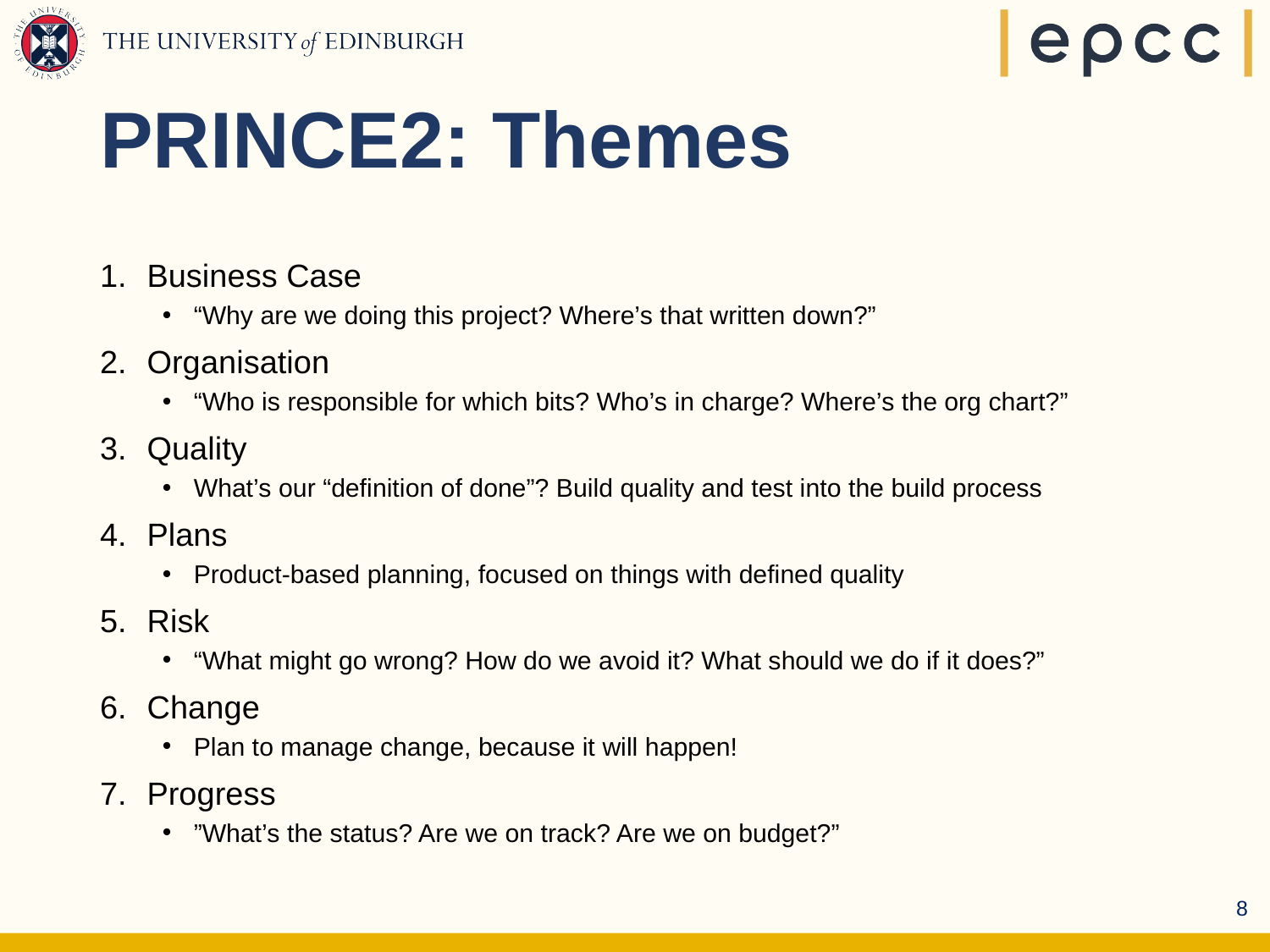

# PRINCE2: Themes
Business Case
“Why are we doing this project? Where’s that written down?”
Organisation
“Who is responsible for which bits? Who’s in charge? Where’s the org chart?”
Quality
What’s our “definition of done”? Build quality and test into the build process
Plans
Product-based planning, focused on things with defined quality
Risk
“What might go wrong? How do we avoid it? What should we do if it does?”
Change
Plan to manage change, because it will happen!
Progress
”What’s the status? Are we on track? Are we on budget?”
8